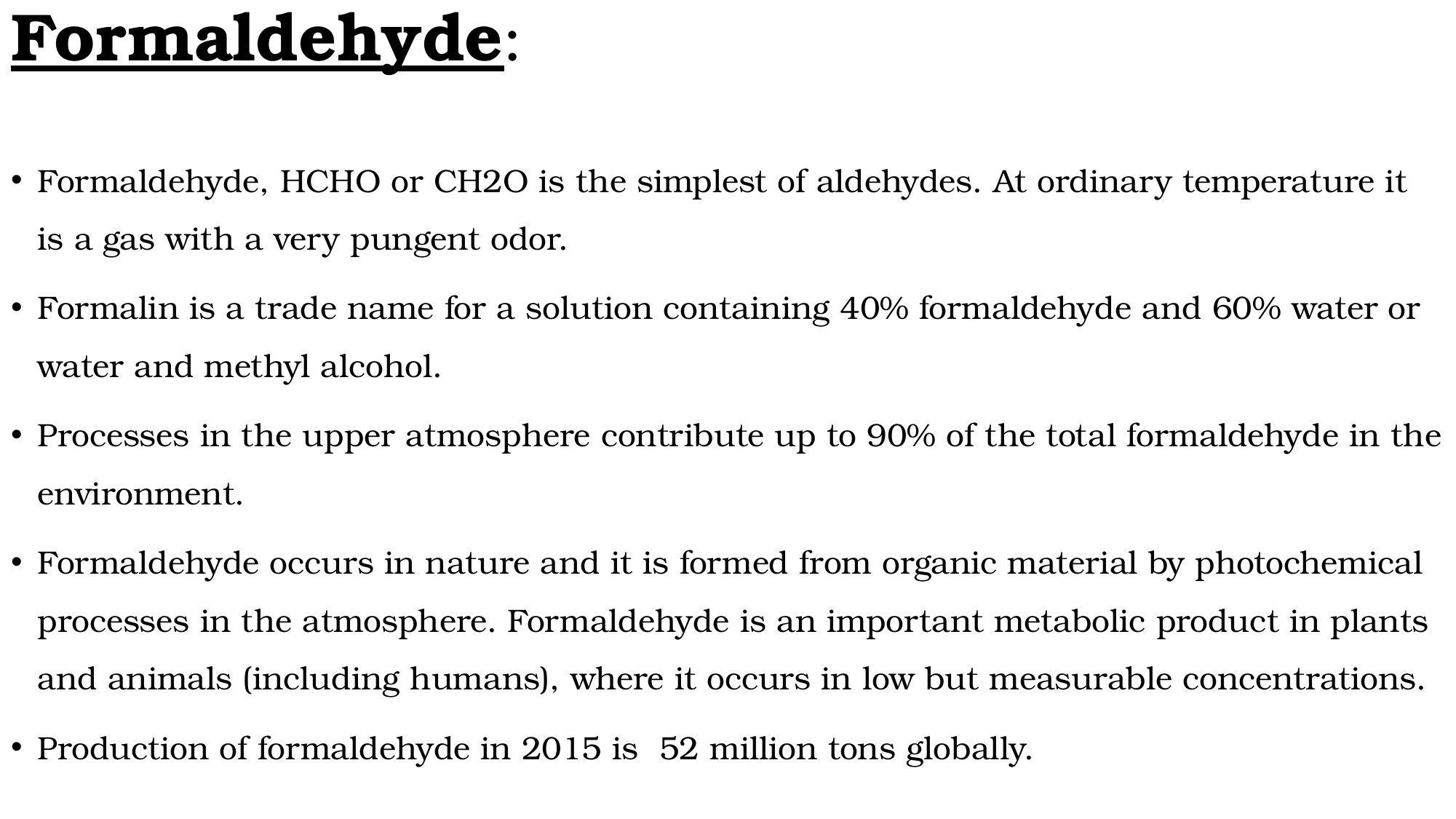

# Formaldehyde:
Formaldehyde, HCHO or CH2O is the simplest of aldehydes. At ordinary temperature it is a gas with a very pungent odor.
Formalin is a trade name for a solution containing 40% formaldehyde and 60% water or water and methyl alcohol.
Processes in the upper atmosphere contribute up to 90% of the total formaldehyde in the environment.
Formaldehyde occurs in nature and it is formed from organic material by photochemical processes in the atmosphere. Formaldehyde is an important metabolic product in plants and animals (including humans), where it occurs in low but measurable concentrations.
Production of formaldehyde in 2015 is  52 million tons globally.